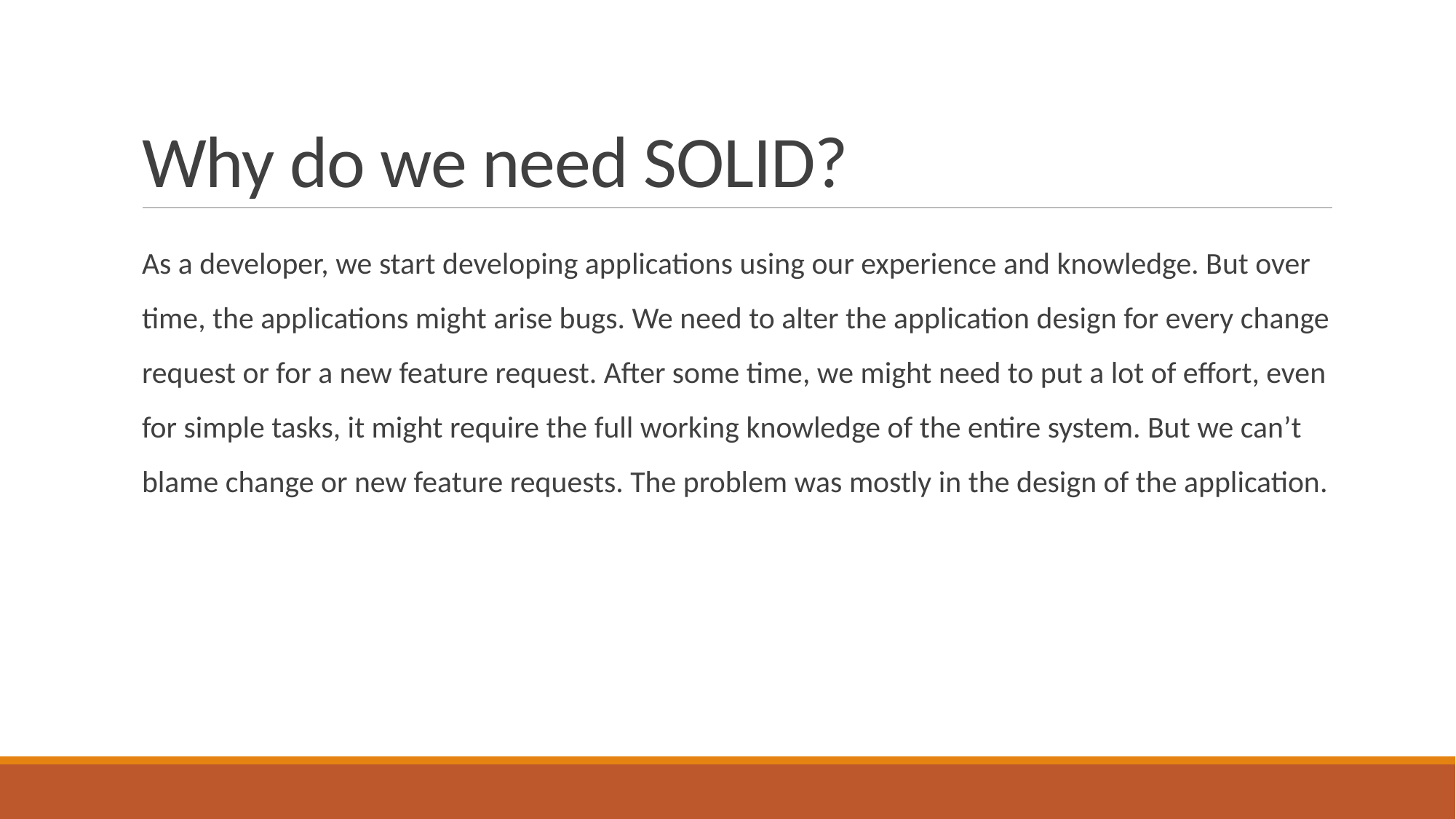

# Why do we need SOLID?
As a developer, we start developing applications using our experience and knowledge. But over time, the applications might arise bugs. We need to alter the application design for every change request or for a new feature request. After some time, we might need to put a lot of effort, even for simple tasks, it might require the full working knowledge of the entire system. But we can’t blame change or new feature requests. The problem was mostly in the design of the application.